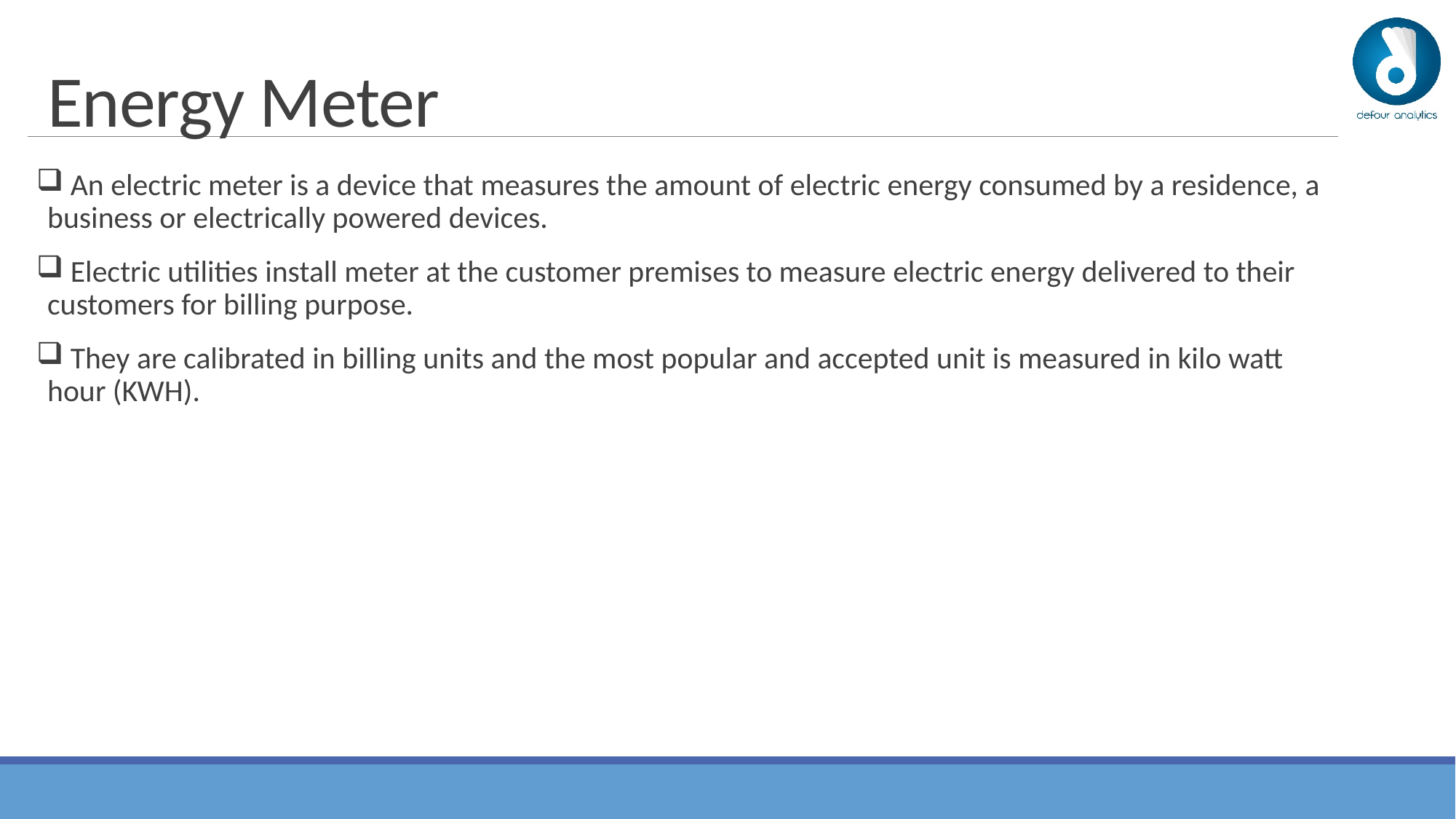

# Energy Meter
 An electric meter is a device that measures the amount of electric energy consumed by a residence, a business or electrically powered devices.
 Electric utilities install meter at the customer premises to measure electric energy delivered to their customers for billing purpose.
 They are calibrated in billing units and the most popular and accepted unit is measured in kilo watt hour (KWH).